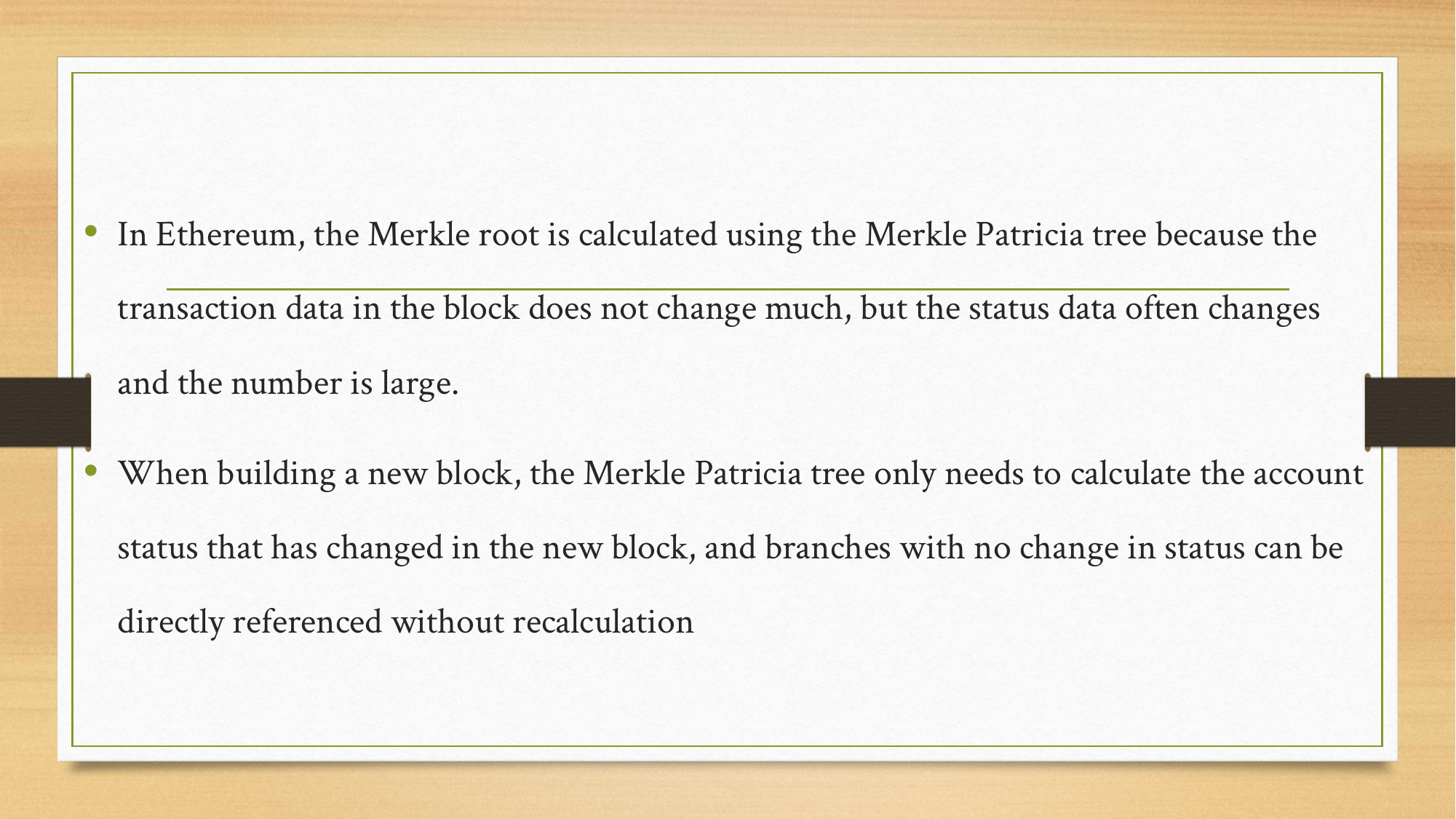

#
In Ethereum, the Merkle root is calculated using the Merkle Patricia tree because the transaction data in the block does not change much, but the status data often changes and the number is large.
When building a new block, the Merkle Patricia tree only needs to calculate the account status that has changed in the new block, and branches with no change in status can be directly referenced without recalculation